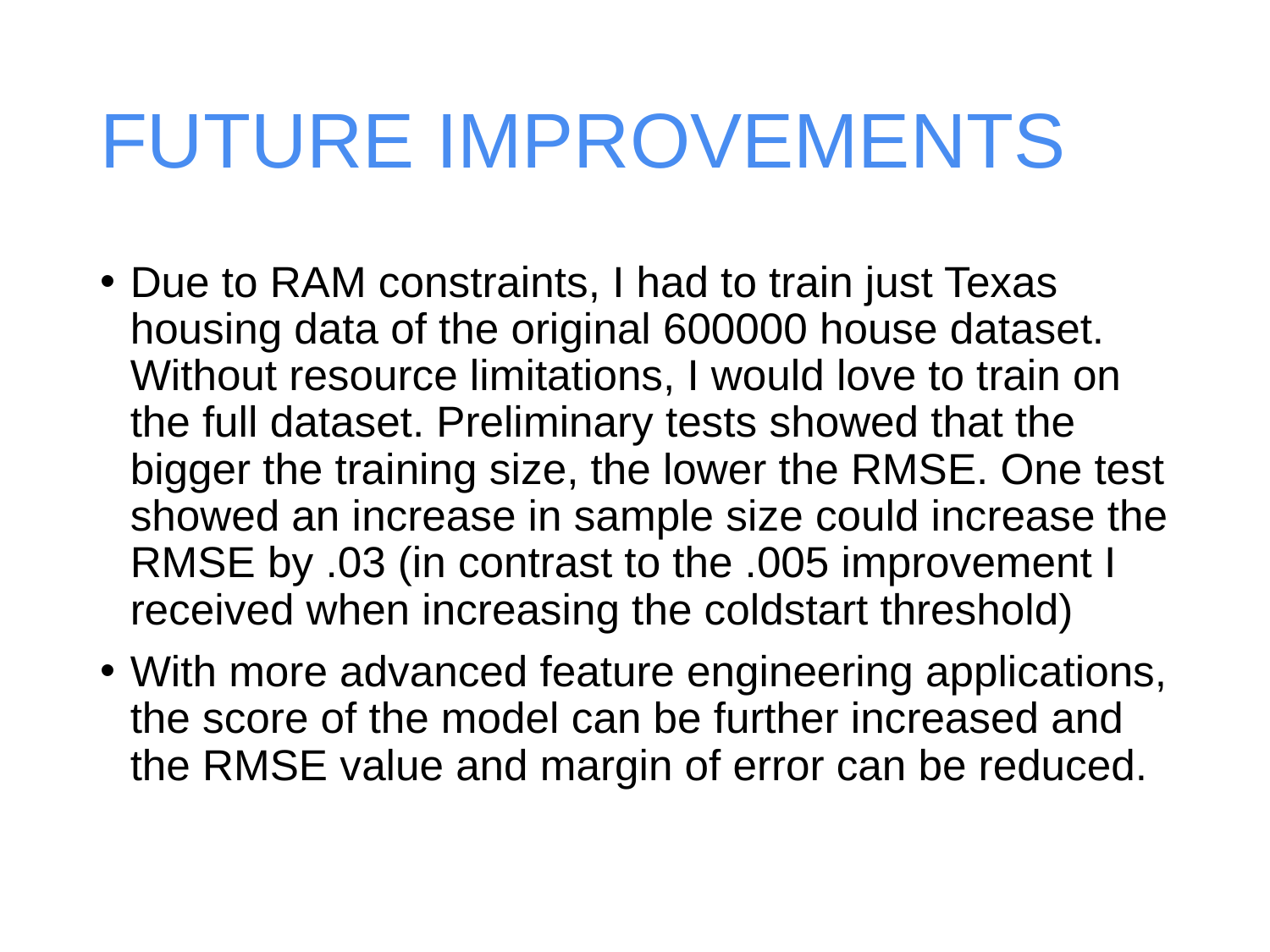

# FUTURE IMPROVEMENTS
Due to RAM constraints, I had to train just Texas housing data of the original 600000 house dataset. Without resource limitations, I would love to train on the full dataset. Preliminary tests showed that the bigger the training size, the lower the RMSE. One test showed an increase in sample size could increase the RMSE by .03 (in contrast to the .005 improvement I received when increasing the coldstart threshold)
With more advanced feature engineering applications, the score of the model can be further increased and the RMSE value and margin of error can be reduced.